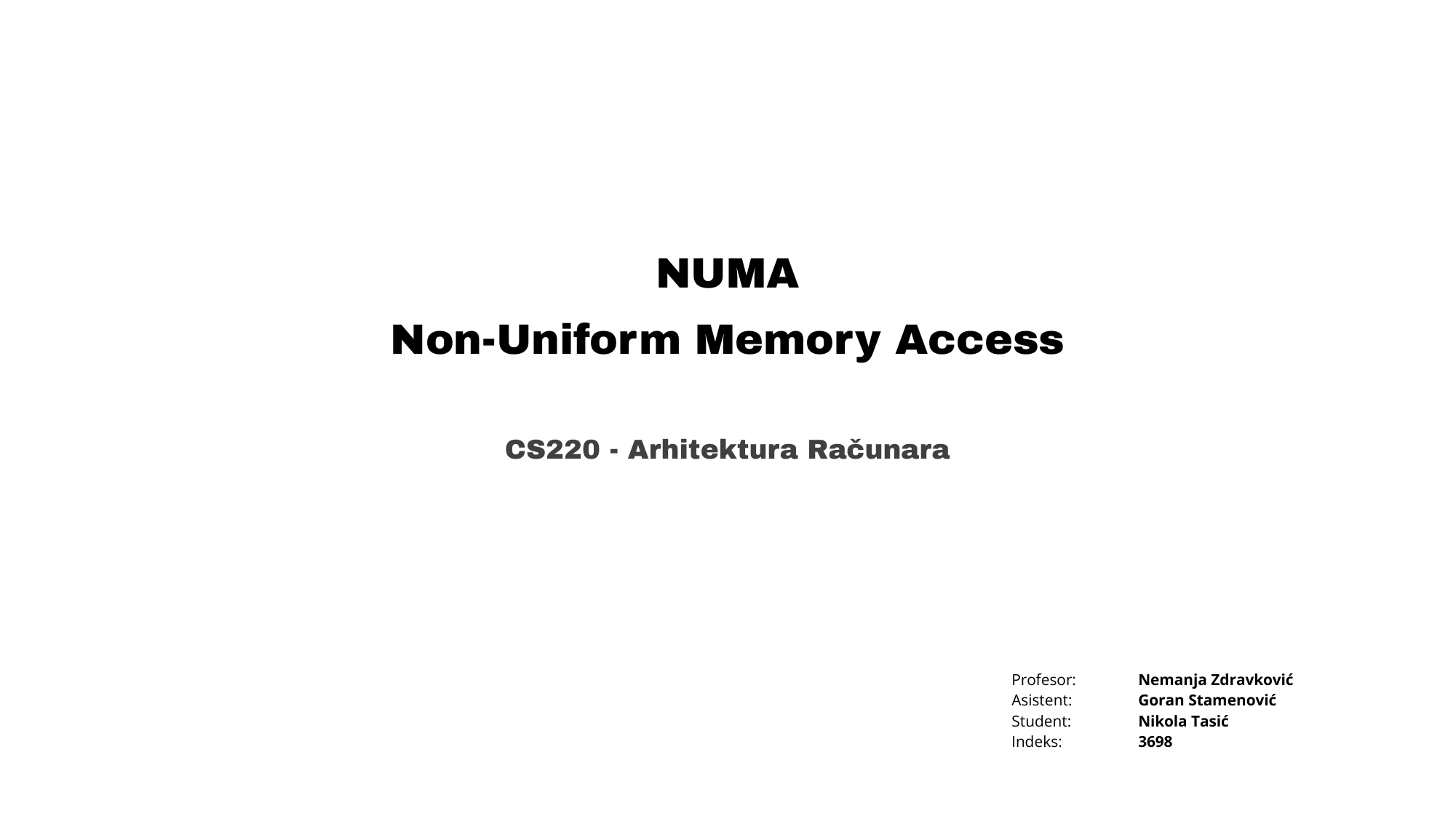

# NUMA Non-Uniform Memory Access
CS220 - Arhitektura Računara

| Profesor: | Nemanja Zdravković |
| --- | --- |
| Asistent: | Goran Stamenović |
| Student: | Nikola Tasić |
| Indeks: | 3698 |